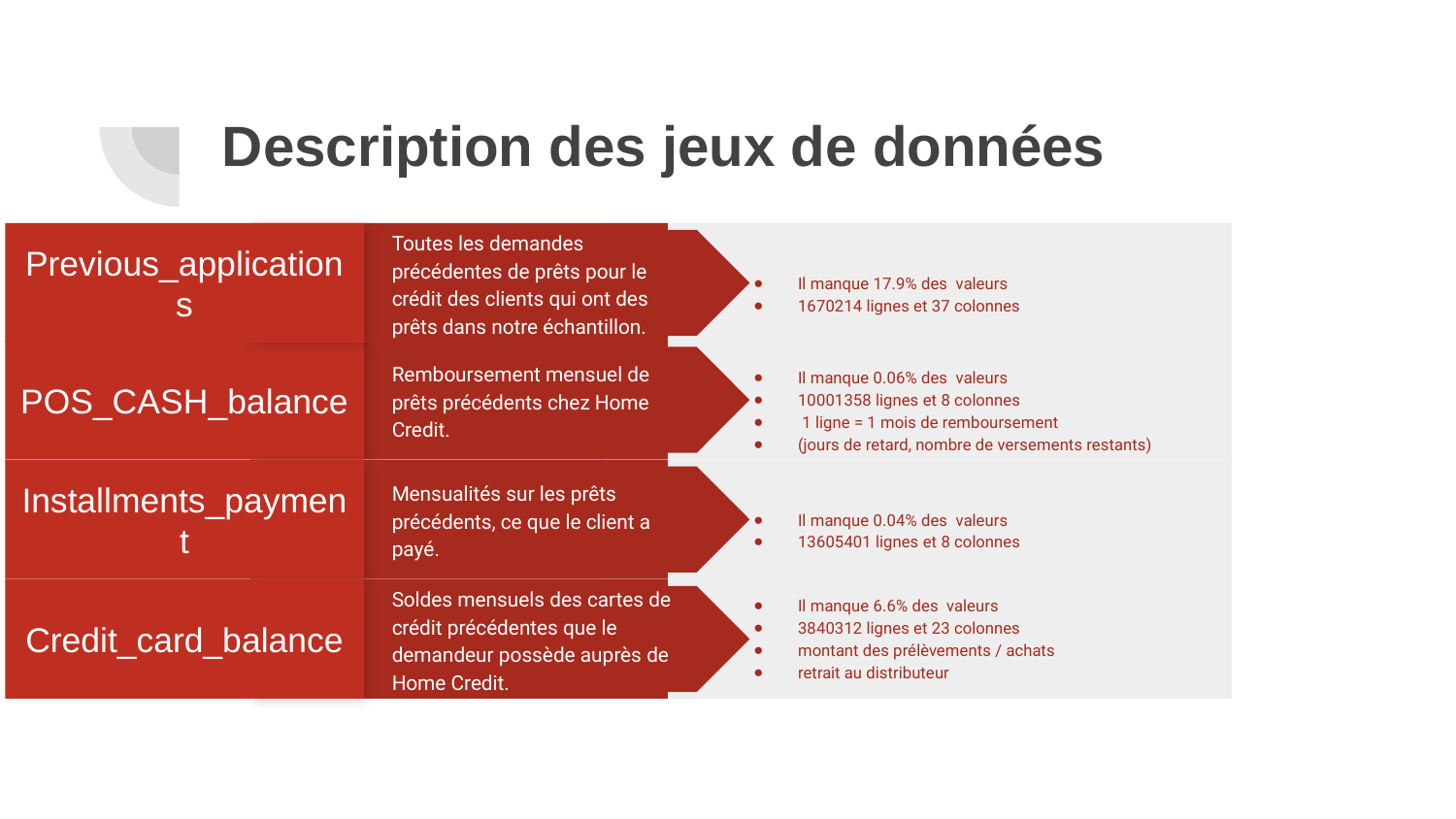

# Description des jeux de données

Previous_applications

Il manque 17.9% des  valeurs
1670214 lignes et 37 colonnes
Toutes les demandes précédentes de prêts pour le crédit des clients qui ont des prêts dans notre échantillon.

POS_CASH_balance

Il manque 0.06% des  valeurs
10001358 lignes et 8 colonnes
 1 ligne = 1 mois de remboursement
(jours de retard, nombre de versements restants)
Remboursement mensuel de prêts précédents chez Home Credit.

Installments_payment

Il manque 0.04% des  valeurs
13605401 lignes et 8 colonnes
Mensualités sur les prêts précédents, ce que le client a payé.

Credit_card_balance

Il manque 6.6% des  valeurs
3840312 lignes et 23 colonnes
montant des prélèvements / achats
retrait au distributeur

Soldes mensuels des cartes de crédit précédentes que le demandeur possède auprès de Home Credit.